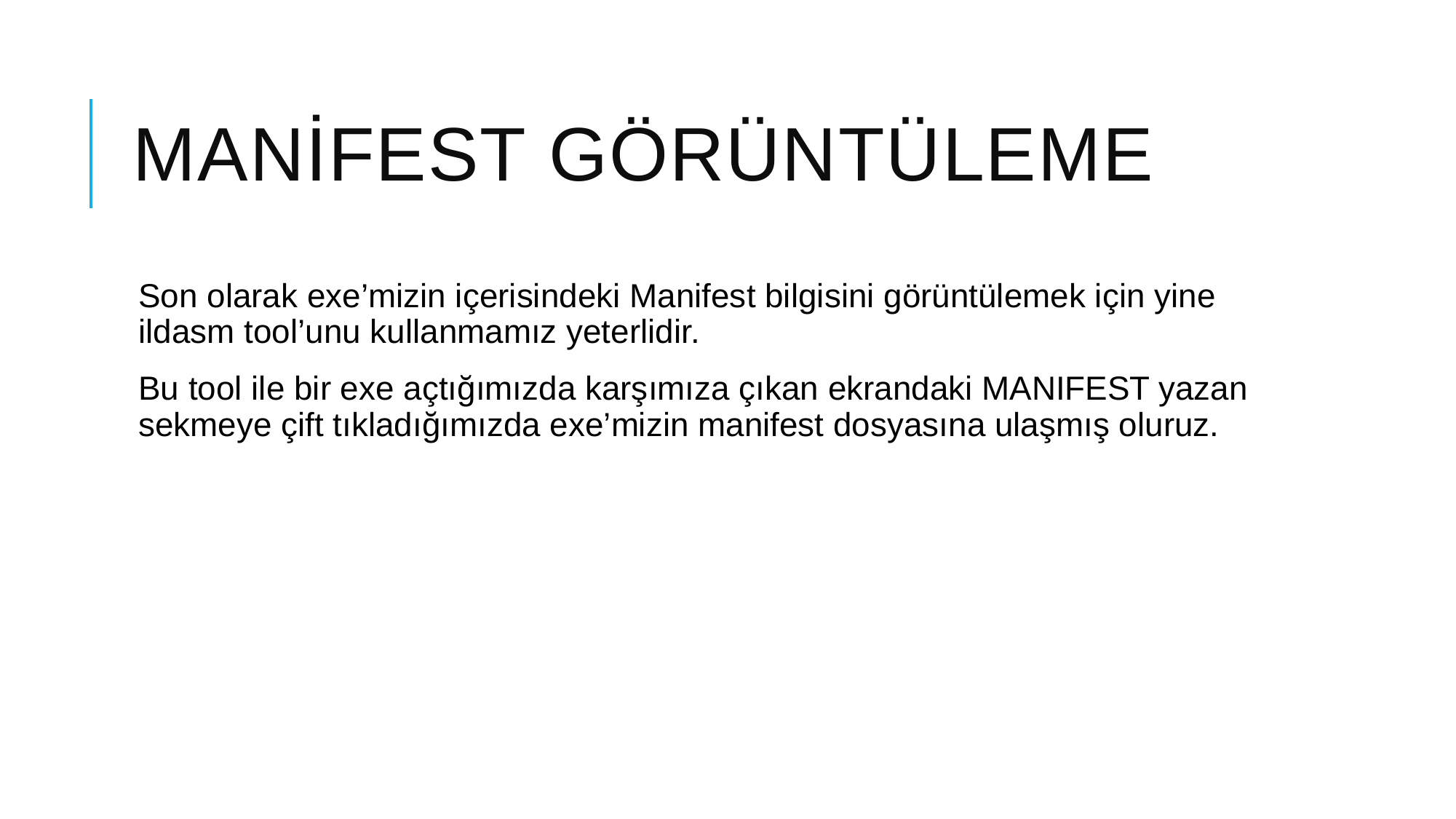

# Manifest görüntüleme
Son olarak exe’mizin içerisindeki Manifest bilgisini görüntülemek için yine ildasm tool’unu kullanmamız yeterlidir.
Bu tool ile bir exe açtığımızda karşımıza çıkan ekrandaki MANIFEST yazan sekmeye çift tıkladığımızda exe’mizin manifest dosyasına ulaşmış oluruz.